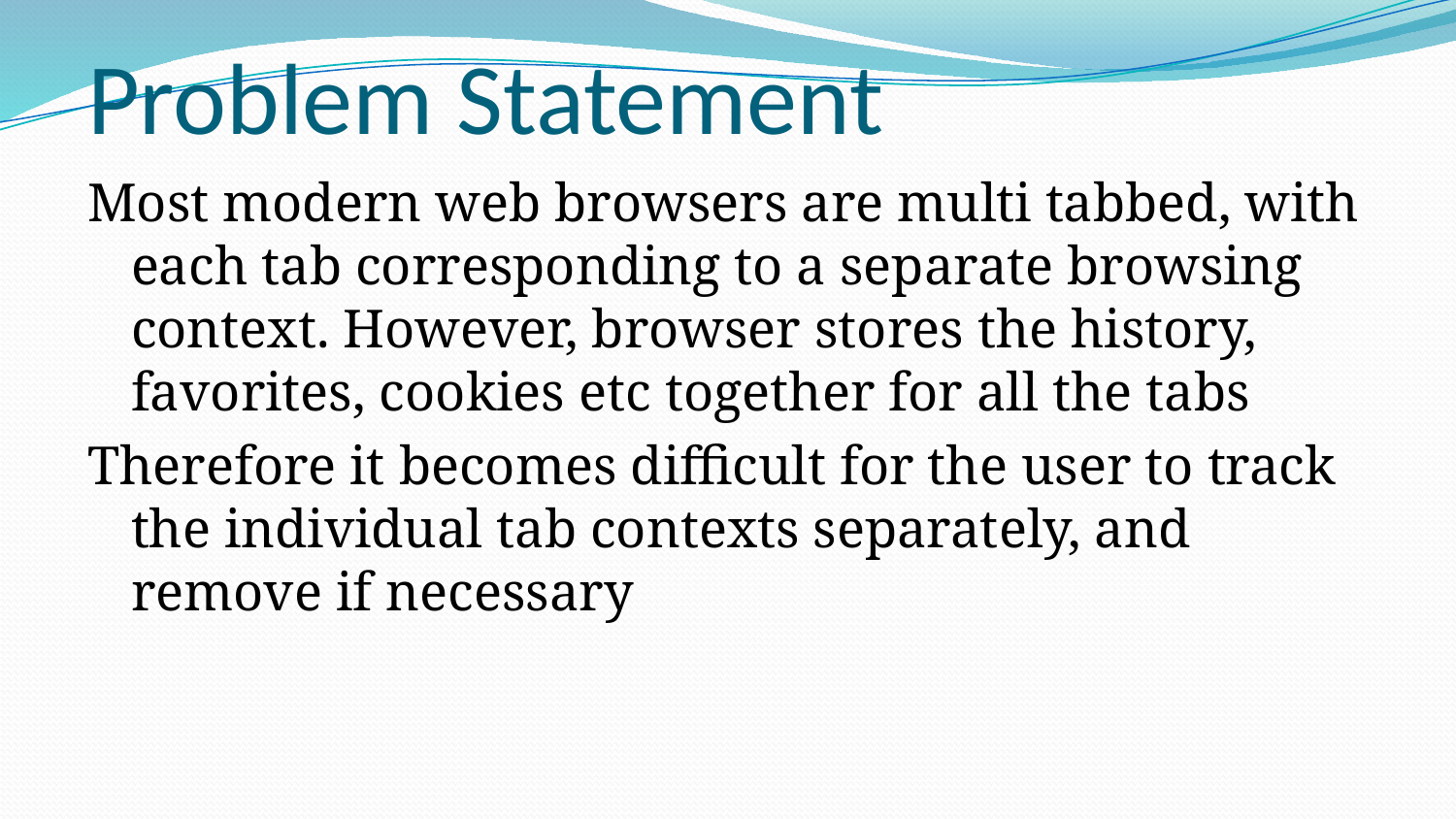

# Problem Statement
Most modern web browsers are multi tabbed, with each tab corresponding to a separate browsing context. However, browser stores the history, favorites, cookies etc together for all the tabs
Therefore it becomes difficult for the user to track the individual tab contexts separately, and remove if necessary